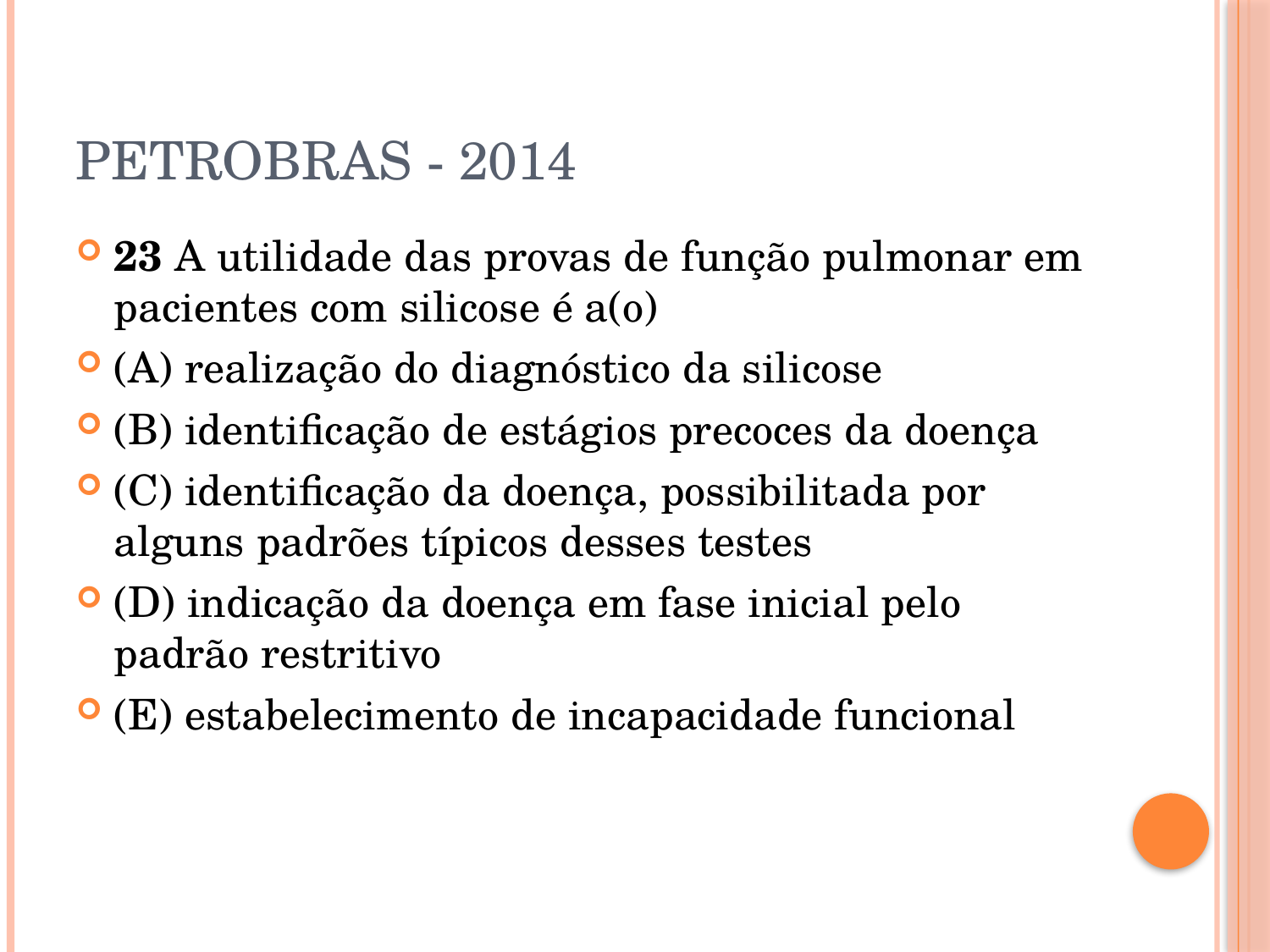

# Petrobras - 2014
23 A utilidade das provas de função pulmonar em pacientes com silicose é a(o)
(A) realização do diagnóstico da silicose
(B) identificação de estágios precoces da doença
(C) identificação da doença, possibilitada por alguns padrões típicos desses testes
(D) indicação da doença em fase inicial pelo padrão restritivo
(E) estabelecimento de incapacidade funcional